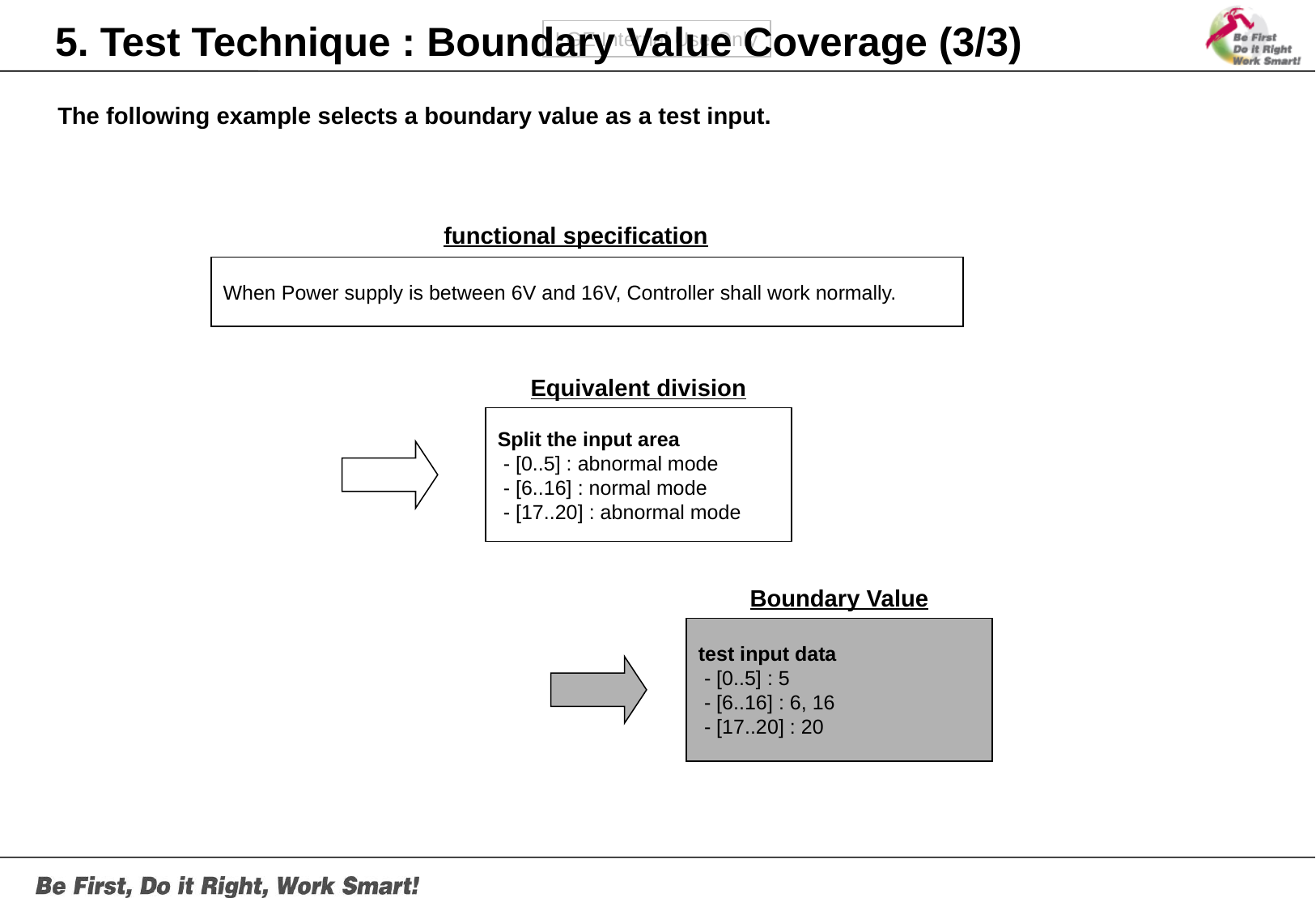

# 5. Test Technique : Boundary Value Coverage (3/3)
The following example selects a boundary value as a test input.
functional specification
When Power supply is between 6V and 16V, Controller shall work normally.
Equivalent division
Split the input area
 - [0..5] : abnormal mode
 - [6..16] : normal mode
 - [17..20] : abnormal mode

Boundary Value
test input data
 - [0..5] : 5
 - [6..16] : 6, 16
 - [17..20] : 20